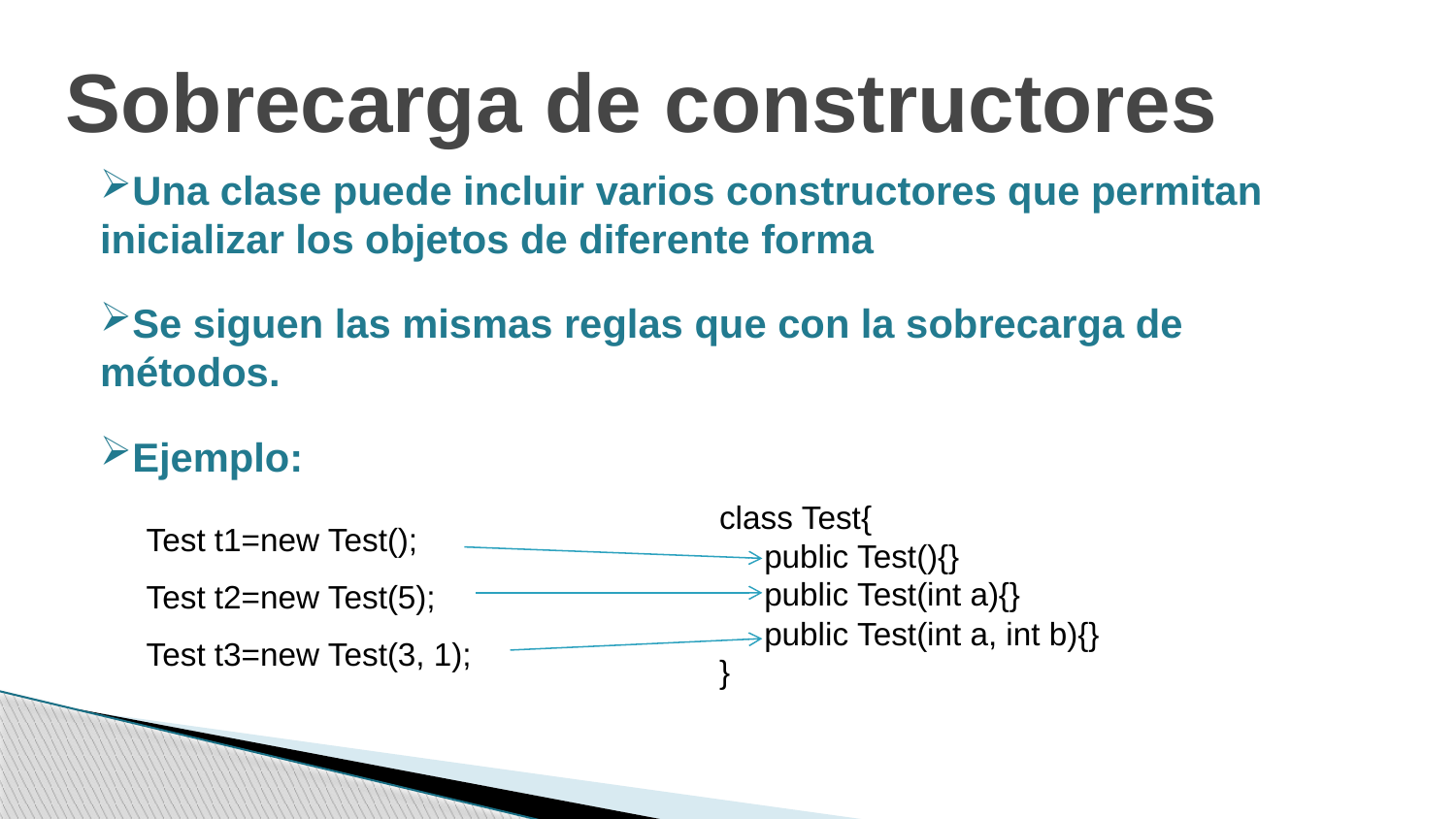

Sobrecarga de constructores
Una clase puede incluir varios constructores que permitan inicializar los objetos de diferente forma
Se siguen las mismas reglas que con la sobrecarga de métodos.
Ejemplo:

class Test{
     public Test(){}
     public Test(int a){}
     public Test(int a, int b){}
}
Test t1=new Test();
Test t2=new Test(5);
Test t3=new Test(3, 1);